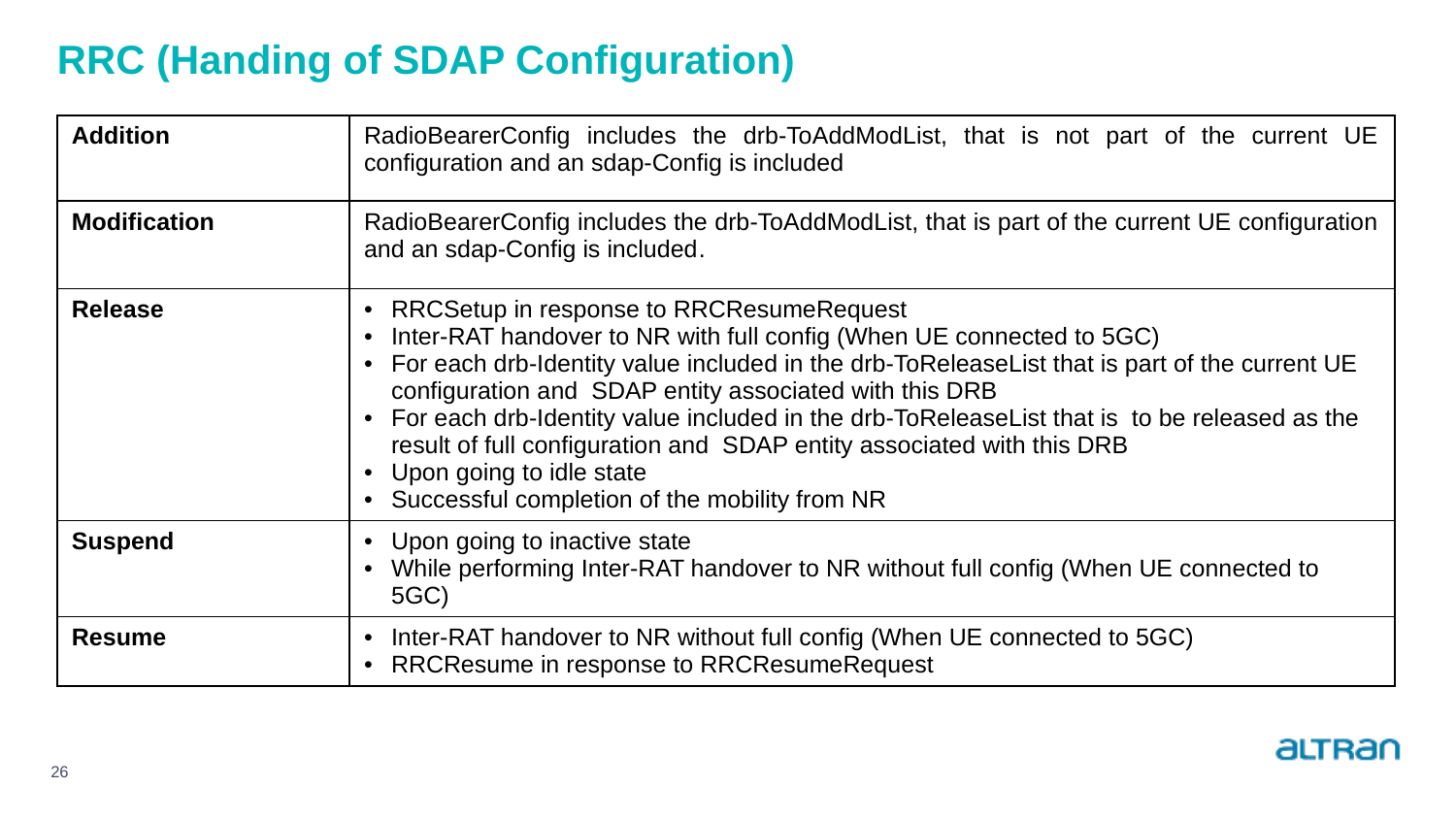

# RRC (Handing of SDAP Configuration)
| Addition | RadioBearerConfig includes the drb-ToAddModList, that is not part of the current UE configuration and an sdap-Config is included |
| --- | --- |
| Modification | RadioBearerConfig includes the drb-ToAddModList, that is part of the current UE configuration and an sdap-Config is included. |
| Release | RRCSetup in response to RRCResumeRequest Inter-RAT handover to NR with full config (When UE connected to 5GC) For each drb-Identity value included in the drb-ToReleaseList that is part of the current UE configuration and SDAP entity associated with this DRB For each drb-Identity value included in the drb-ToReleaseList that is to be released as the result of full configuration and SDAP entity associated with this DRB Upon going to idle state Successful completion of the mobility from NR |
| Suspend | Upon going to inactive state While performing Inter-RAT handover to NR without full config (When UE connected to 5GC) |
| Resume | Inter-RAT handover to NR without full config (When UE connected to 5GC) RRCResume in response to RRCResumeRequest |
26
26